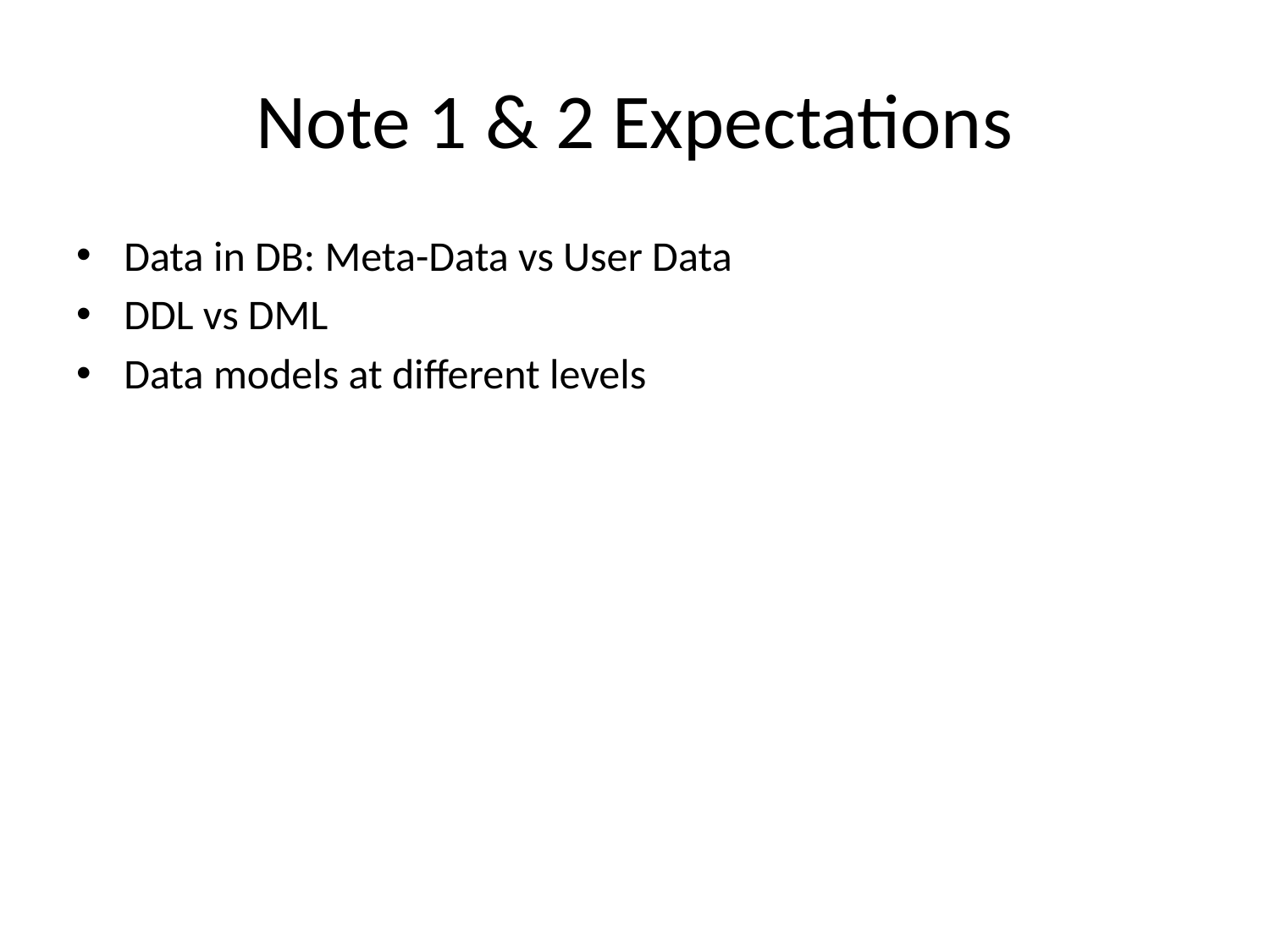

# Note 1 & 2 Expectations
Data in DB: Meta-Data vs User Data
DDL vs DML
Data models at different levels